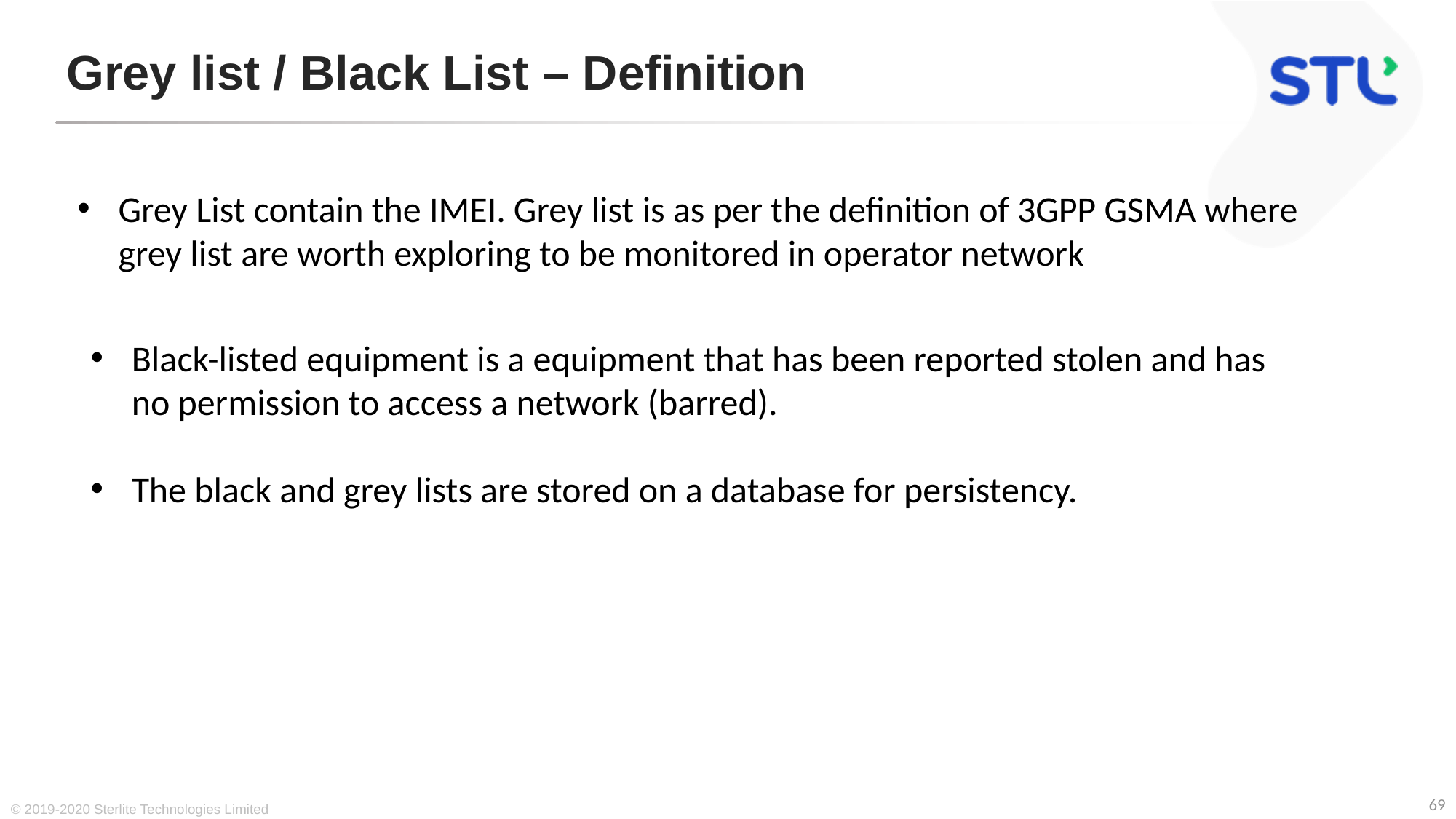

# Grey list / Black List – Definition

Grey List contain the IMEI. Grey list is as per the definition of 3GPP GSMA where grey list are worth exploring to be monitored in operator network

Black-listed equipment is a equipment that has been reported stolen and has no permission to access a network (barred).

The black and grey lists are stored on a database for persistency.
© 2019-2020 Sterlite Technologies Limited
69